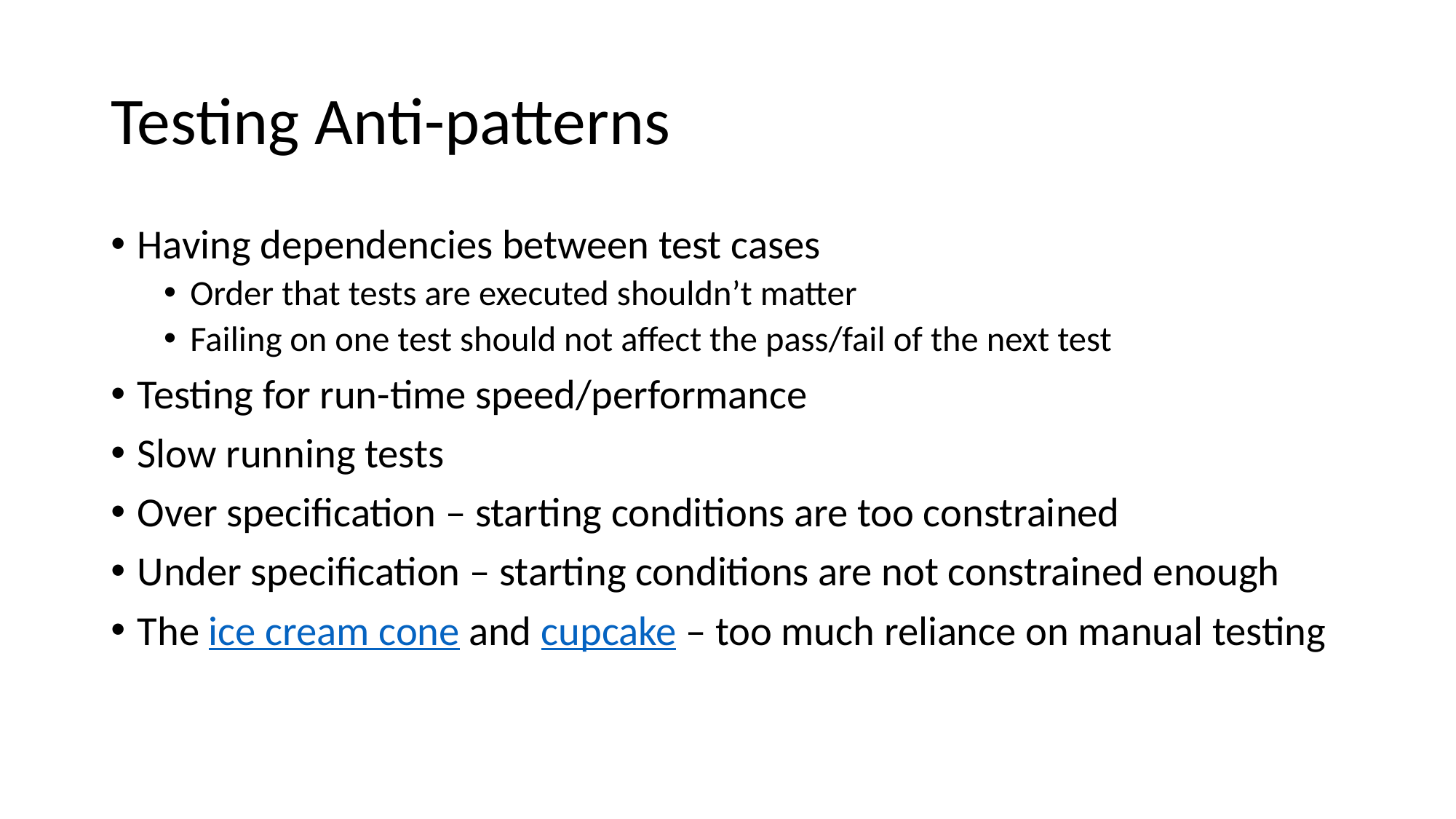

# Testing Anti-patterns
Having dependencies between test cases
Order that tests are executed shouldn’t matter
Failing on one test should not affect the pass/fail of the next test
Testing for run-time speed/performance
Slow running tests
Over specification – starting conditions are too constrained
Under specification – starting conditions are not constrained enough
The ice cream cone and cupcake – too much reliance on manual testing